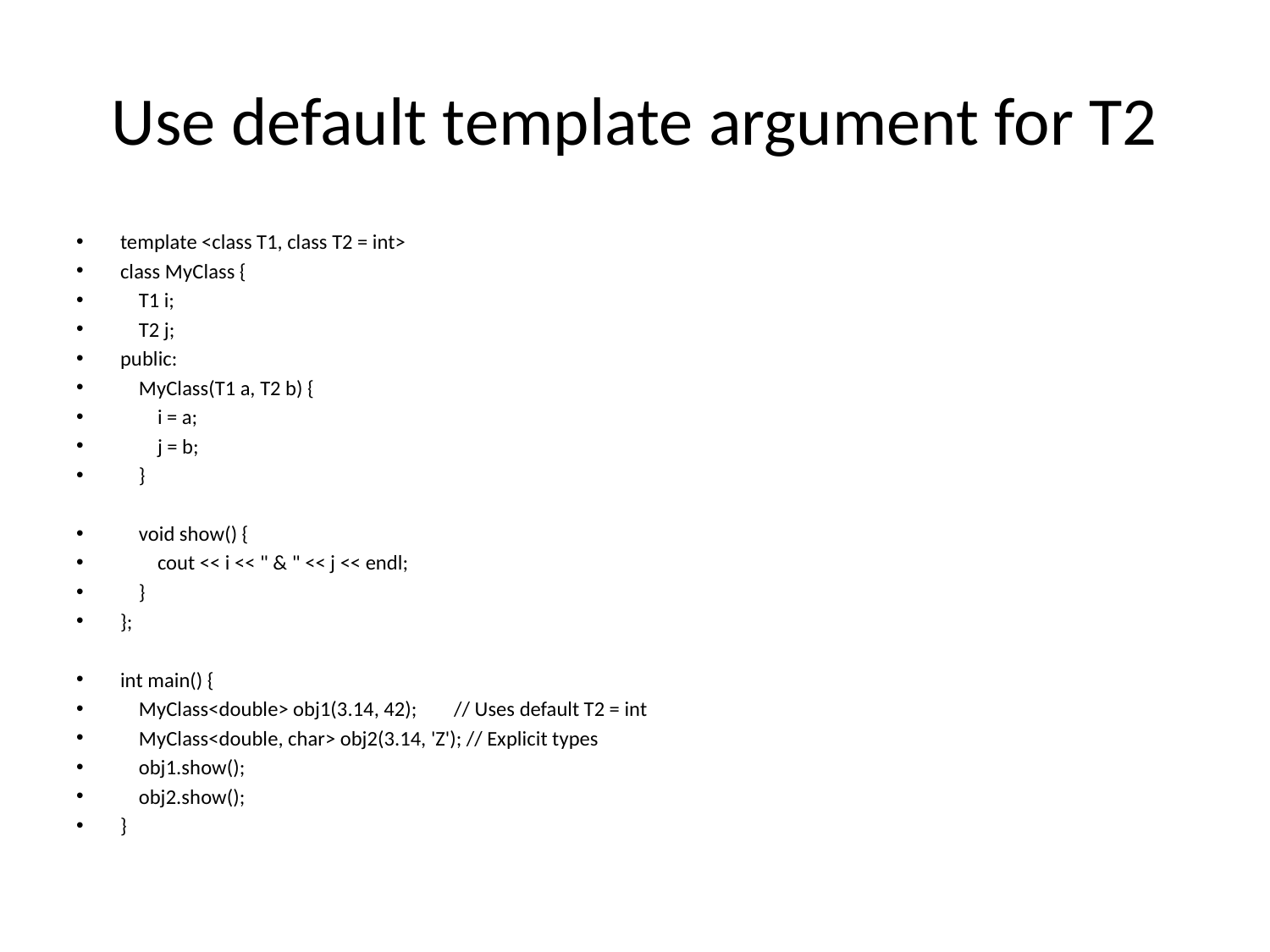

# Use default template argument for T2
template <class T1, class T2 = int>
class MyClass {
    T1 i;
    T2 j;
public:
    MyClass(T1 a, T2 b) {
        i = a;
        j = b;
    }

    void show() {
        cout << i << " & " << j << endl;
    }
};

int main() {
    MyClass<double> obj1(3.14, 42);        // Uses default T2 = int
    MyClass<double, char> obj2(3.14, 'Z'); // Explicit types
    obj1.show();
    obj2.show();
}